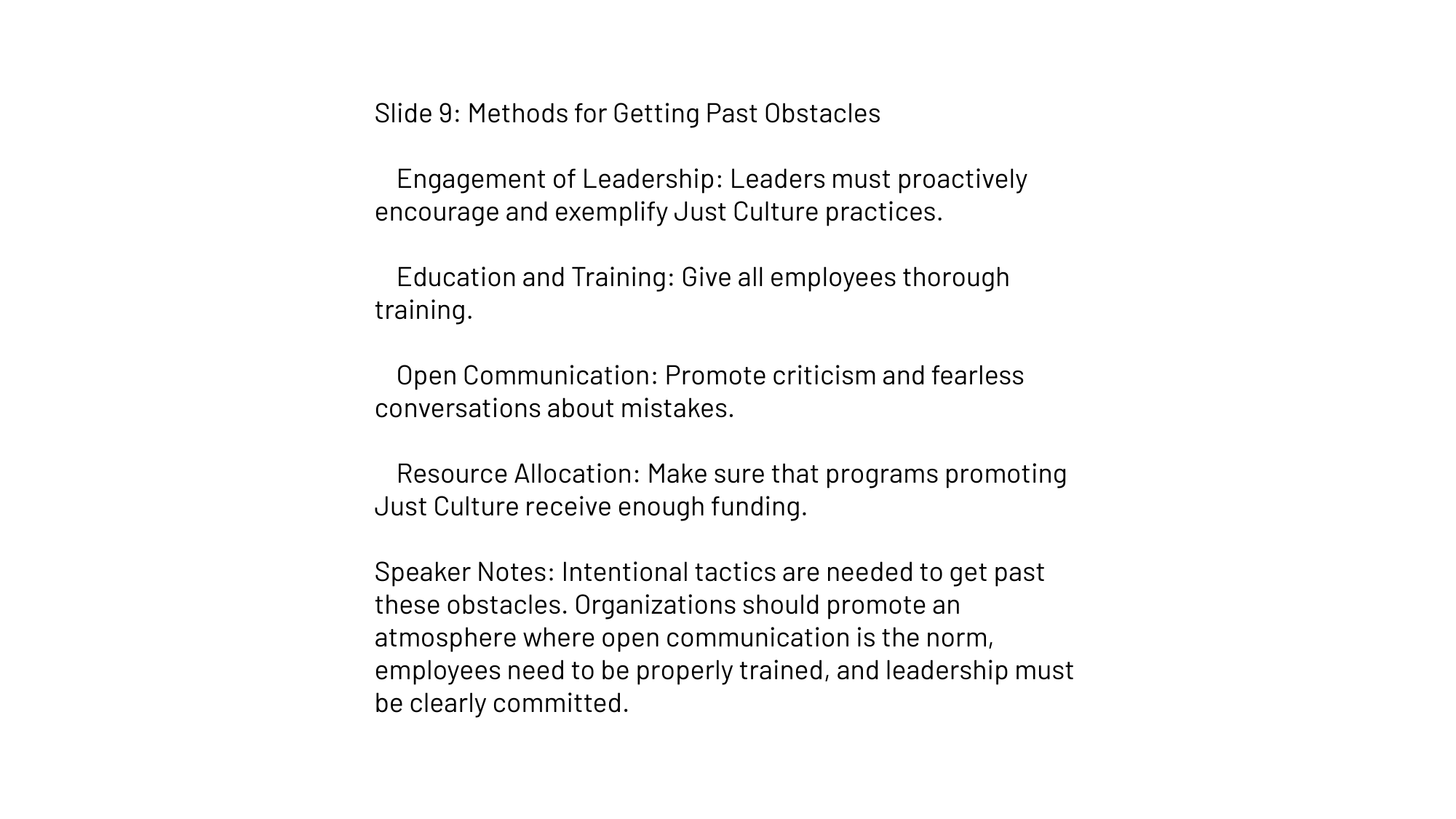

Slide 9: Methods for Getting Past Obstacles

    Engagement of Leadership: Leaders must proactively encourage and exemplify Just Culture practices.

    Education and Training: Give all employees thorough training.

    Open Communication: Promote criticism and fearless conversations about mistakes.

    Resource Allocation: Make sure that programs promoting Just Culture receive enough funding.

Speaker Notes: Intentional tactics are needed to get past these obstacles. Organizations should promote an atmosphere where open communication is the norm, employees need to be properly trained, and leadership must be clearly committed.